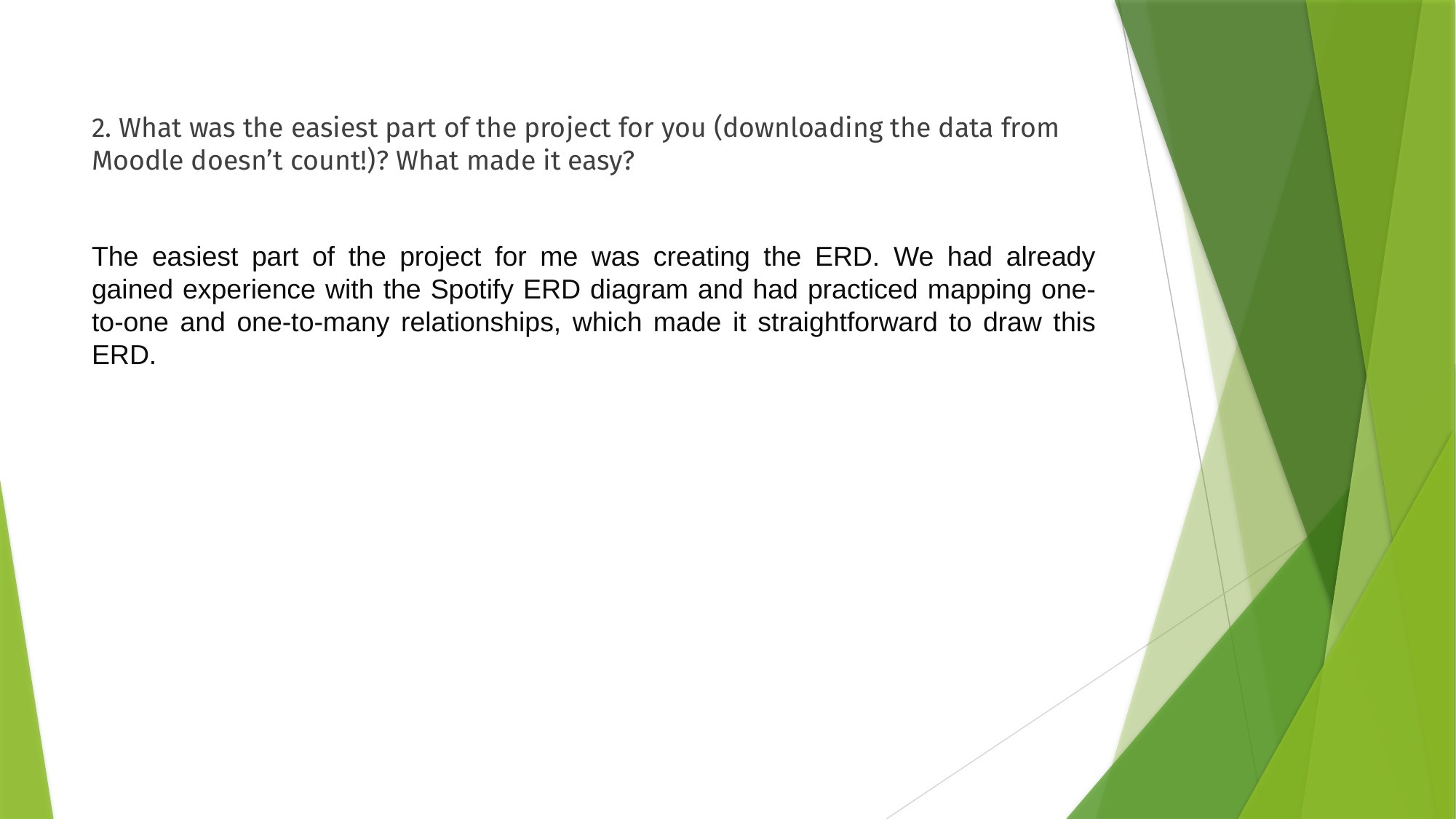

2. What was the easiest part of the project for you (downloading the data from Moodle doesn’t count!)? What made it easy?

The easiest part of the project for me was creating the ERD. We had already gained experience with the Spotify ERD diagram and had practiced mapping one-to-one and one-to-many relationships, which made it straightforward to draw this ERD.